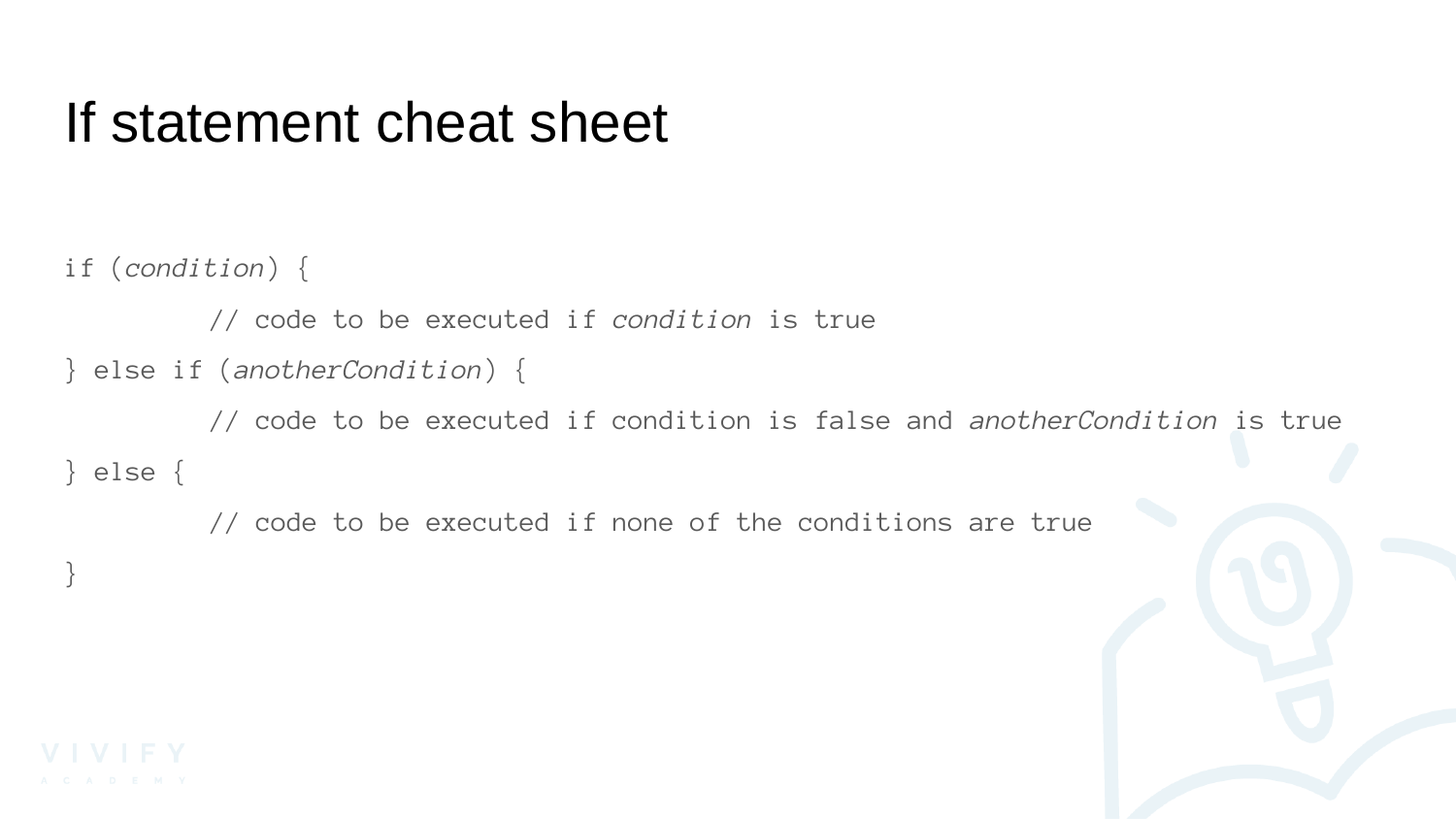

# If statement cheat sheet

if (condition) {
	// code to be executed if condition is true
} else if (anotherCondition) {
	// code to be executed if condition is false and anotherCondition is true
} else {
	// code to be executed if none of the conditions are true
}